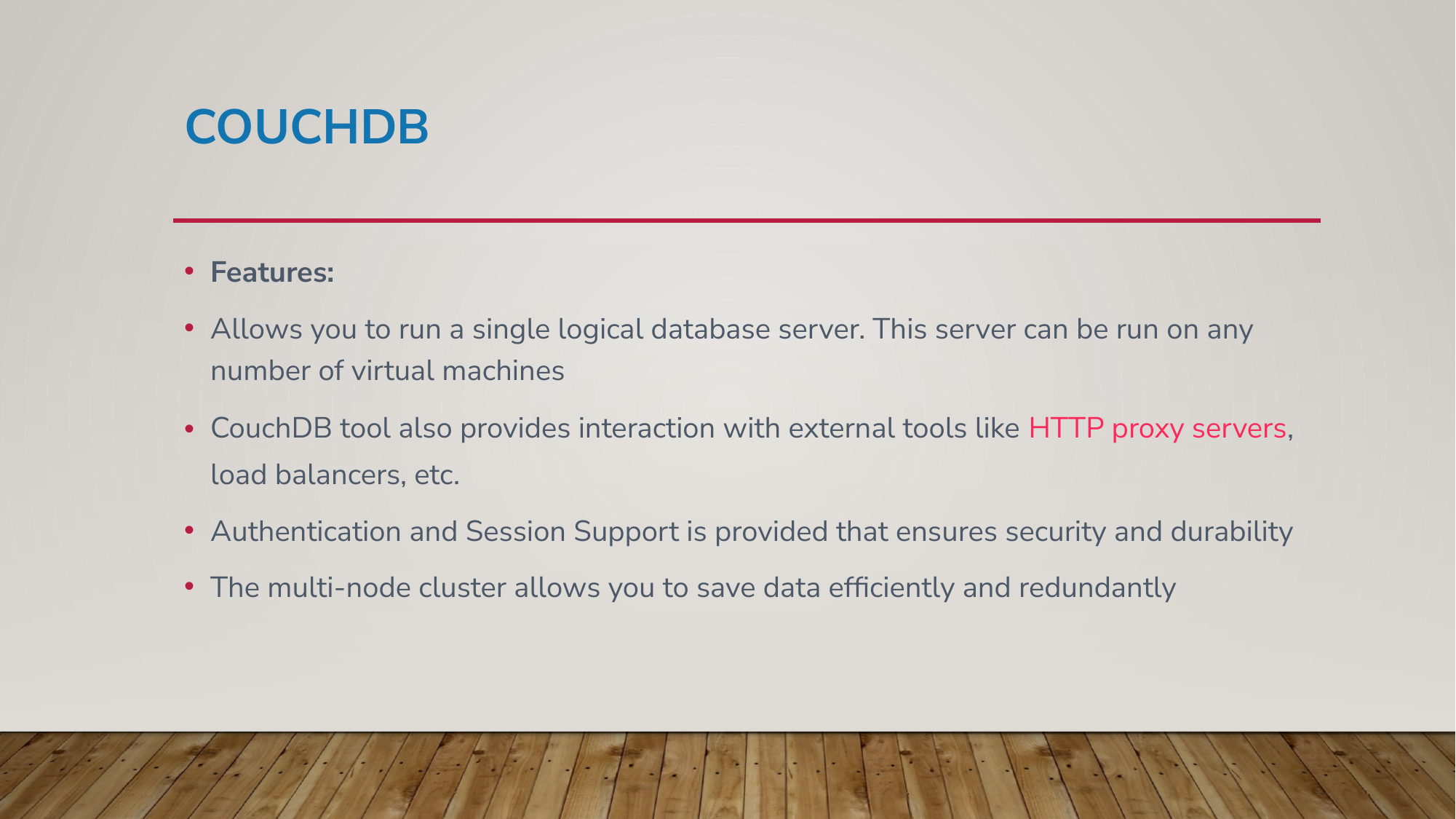

# CouchDB
Features:
Allows you to run a single logical database server. This server can be run on any number of virtual machines
CouchDB tool also provides interaction with external tools like HTTP proxy servers, load balancers, etc.
Authentication and Session Support is provided that ensures security and durability
The multi-node cluster allows you to save data efficiently and redundantly